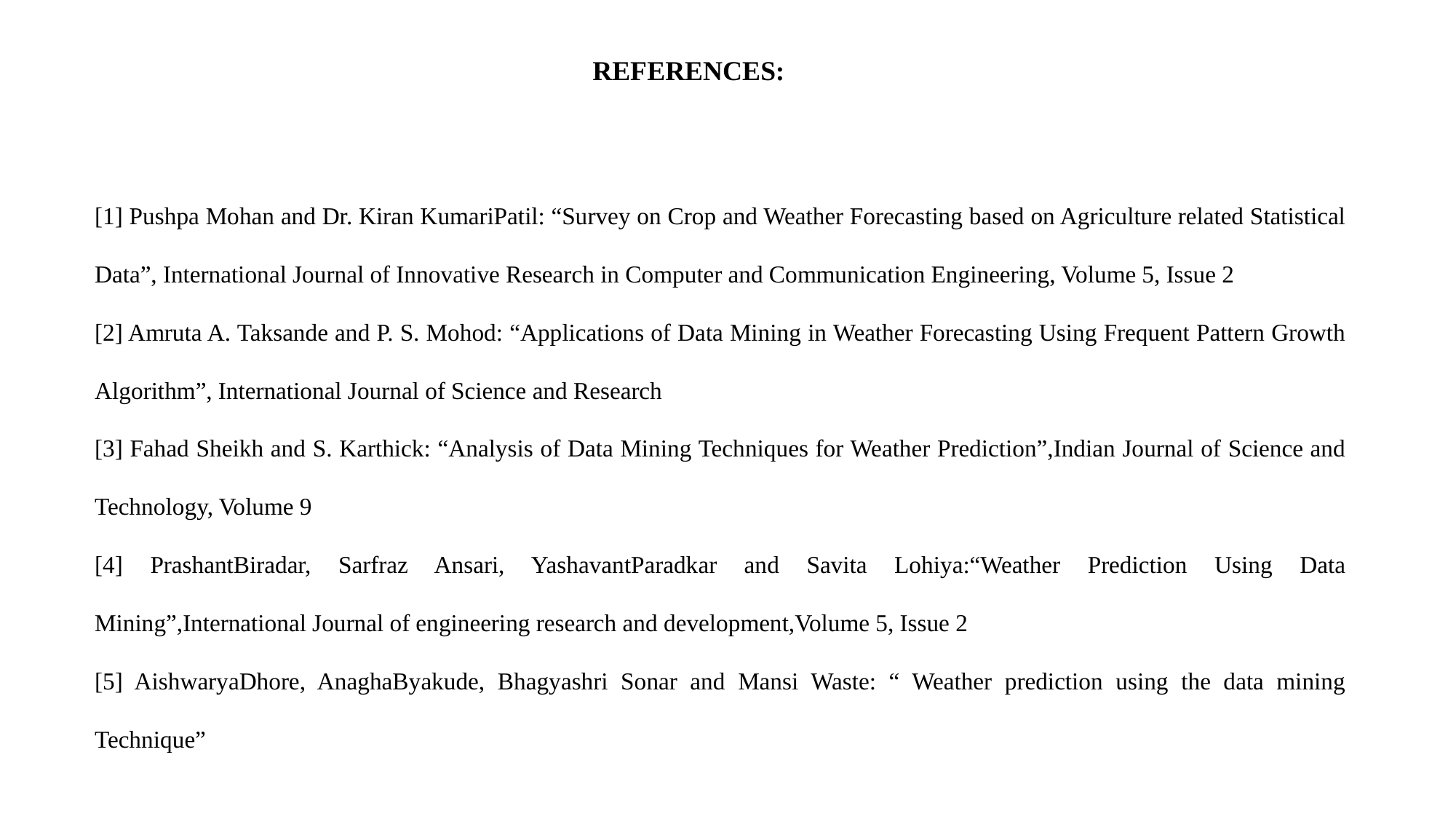

REFERENCES:

[1] Pushpa Mohan and Dr. Kiran KumariPatil: “Survey on Crop and Weather Forecasting based on Agriculture related Statistical Data”, International Journal of Innovative Research in Computer and Communication Engineering, Volume 5, Issue 2
[2] Amruta A. Taksande and P. S. Mohod: “Applications of Data Mining in Weather Forecasting Using Frequent Pattern Growth Algorithm”, International Journal of Science and Research
[3] Fahad Sheikh and S. Karthick: “Analysis of Data Mining Techniques for Weather Prediction”,Indian Journal of Science and Technology, Volume 9
[4] PrashantBiradar, Sarfraz Ansari, YashavantParadkar and Savita Lohiya:“Weather Prediction Using Data Mining”,International Journal of engineering research and development,Volume 5, Issue 2
[5] AishwaryaDhore, AnaghaByakude, Bhagyashri Sonar and Mansi Waste: “ Weather prediction using the data mining Technique”